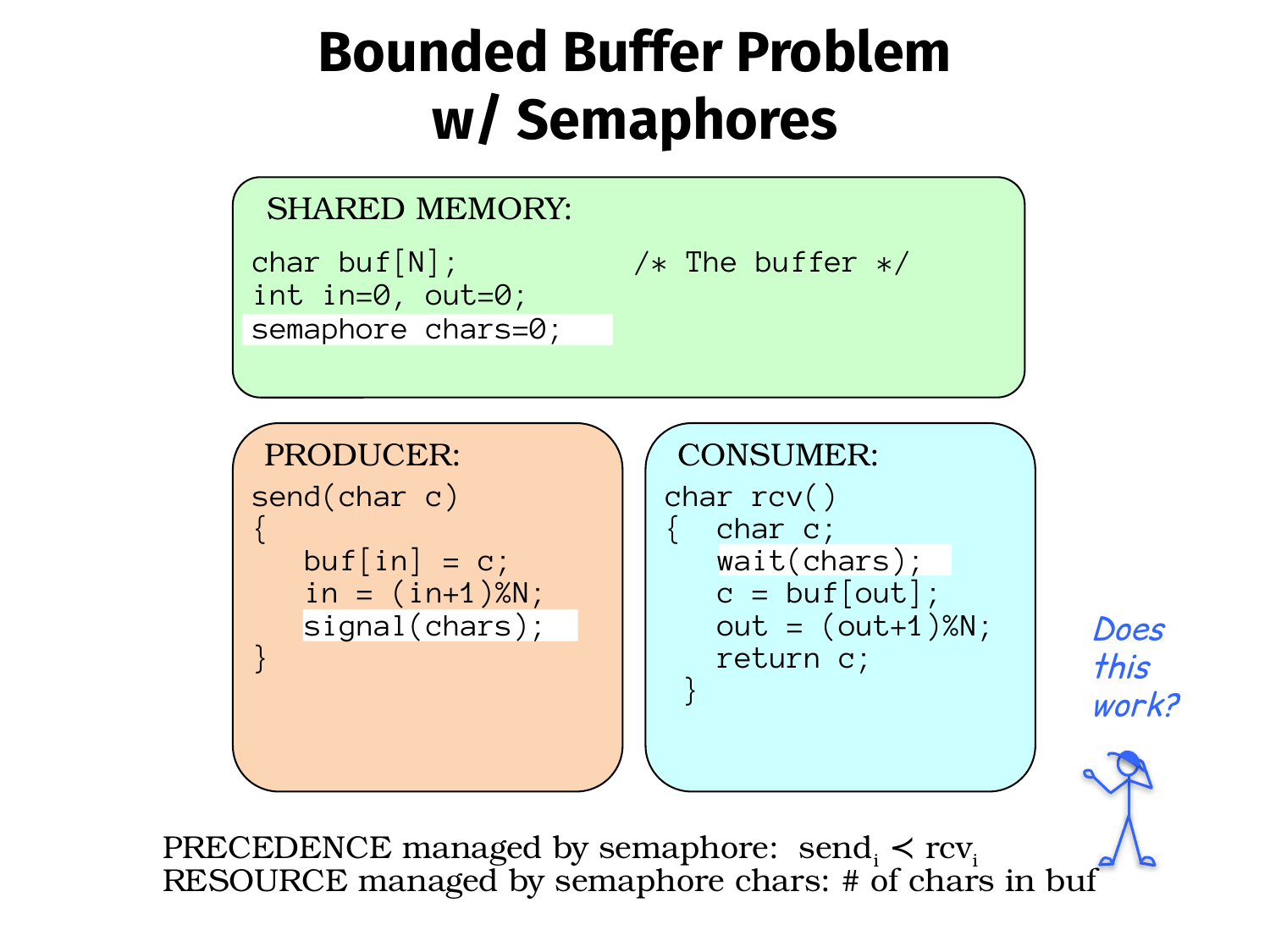

# Bounded Buffer Problem w/ Semaphores

SHARED MEMORY:
char buf[N];          /* The buffer */
int in=0, out=0;
semaphore chars=0;

PRODUCER:
CONSUMER:
send(char c)
{
   buf[in] = c;
   in = (in+1)%N;
   signal(chars);
}
char rcv()
{  char c;
   wait(chars);
   c = buf[out];
   out = (out+1)%N;
   return c;
 }

Does this work?

PRECEDENCE managed by semaphore:  sendi ≺ rcvi
RESOURCE managed by semaphore chars: # of chars in buf